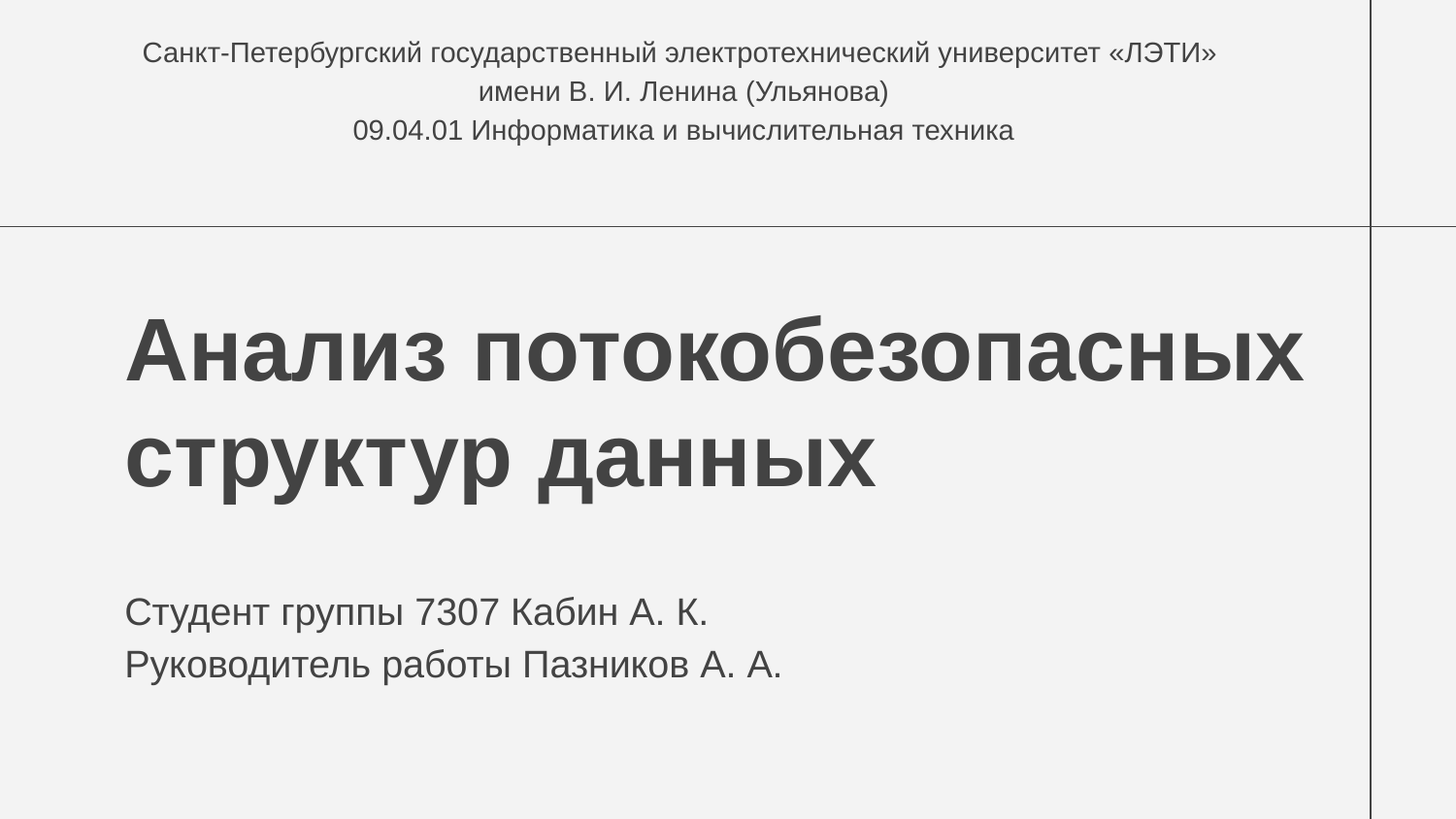

Санкт-Петербургский государственный электротехнический университет «ЛЭТИ»
имени В. И. Ленина (Ульянова)
09.04.01 Информатика и вычислительная техника
# Анализ потокобезопасных структур данных
Студент группы 7307 Кабин А. К.
Руководитель работы Пазников А. А.